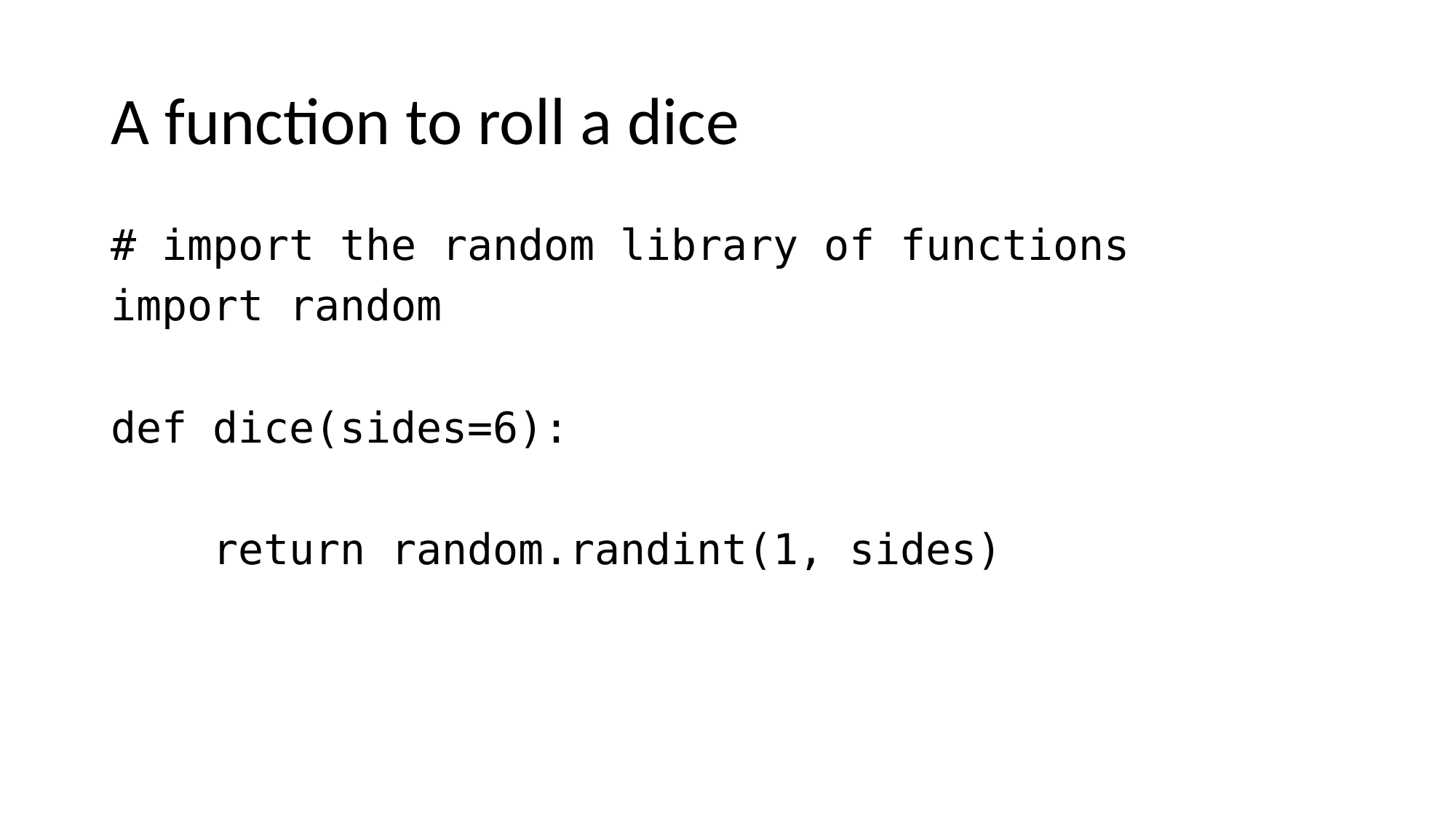

# A function to roll a dice
# import the random library of functions
import random

def dice(sides=6):

    return random.randint(1, sides)